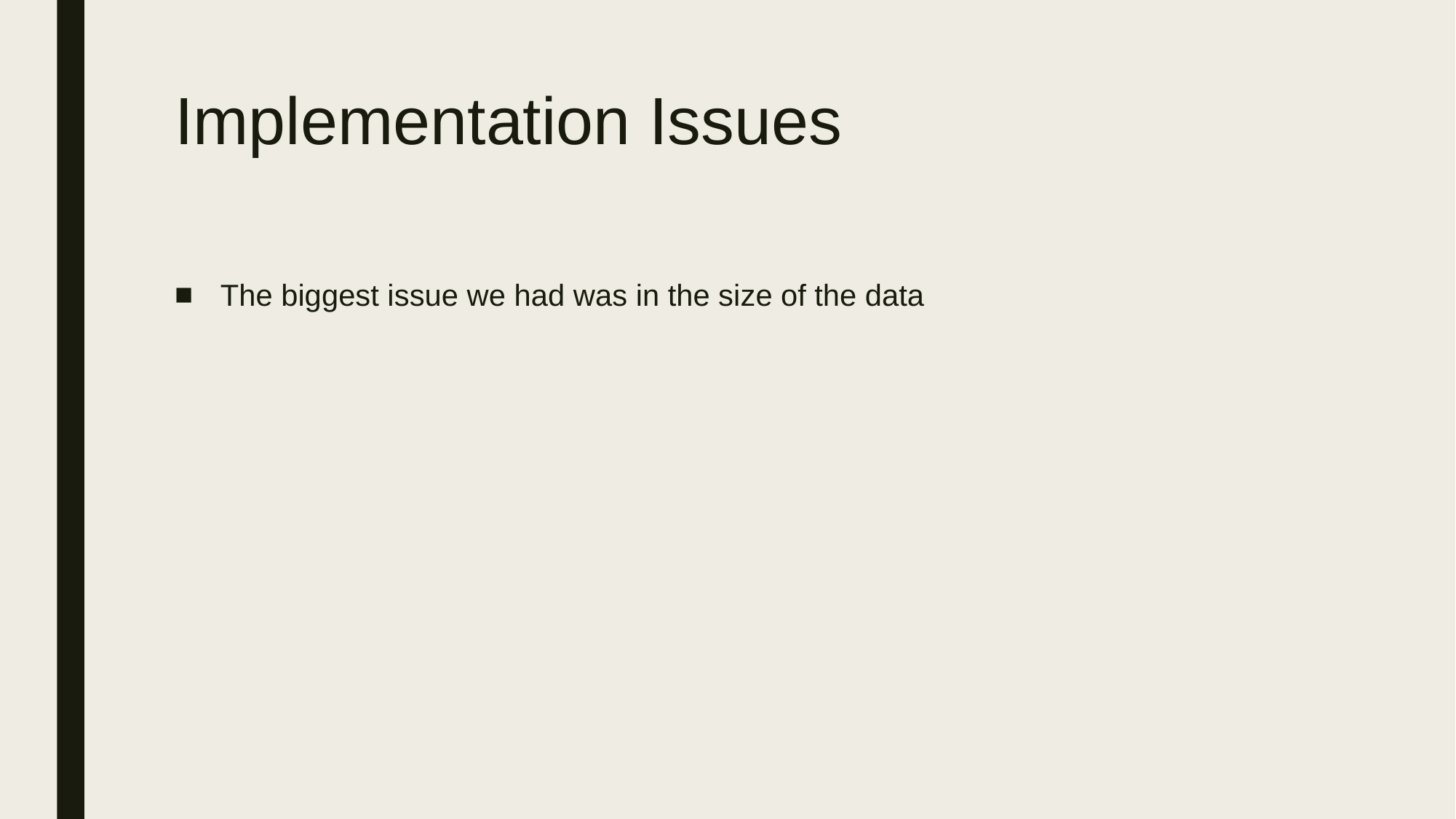

# Implementation Issues
The biggest issue we had was in the size of the data